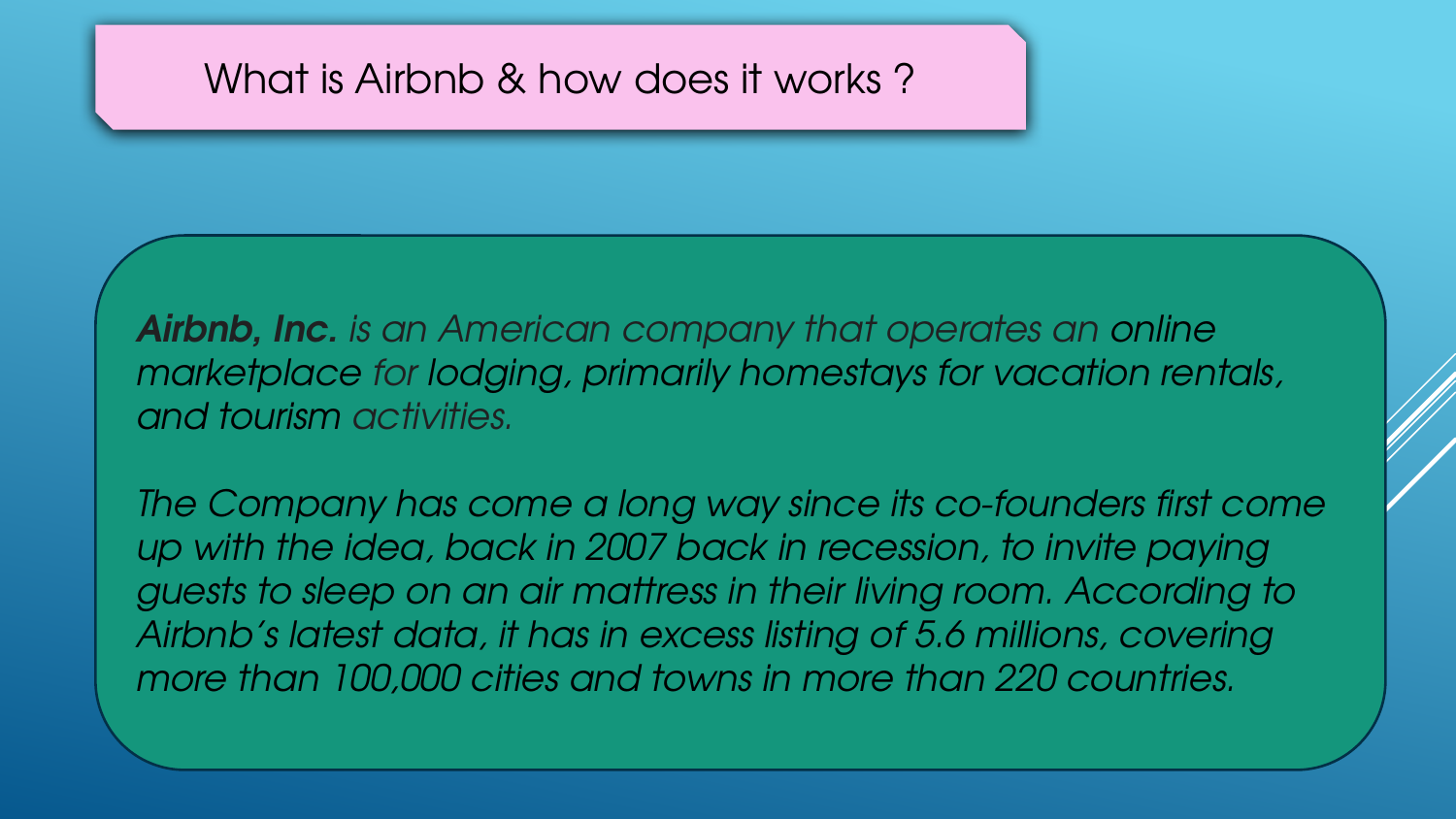

What is Airbnb & how does it works ?

Airbnb, Inc. is an American company that operates an online marketplace for lodging, primarily homestays for vacation rentals, and tourism activities.

The Company has come a long way since its co-founders first come up with the idea, back in 2007 back in recession, to invite paying guests to sleep on an air mattress in their living room. According to Airbnb’s latest data, it has in excess listing of 5.6 millions, covering more than 100,000 cities and towns in more than 220 countries.